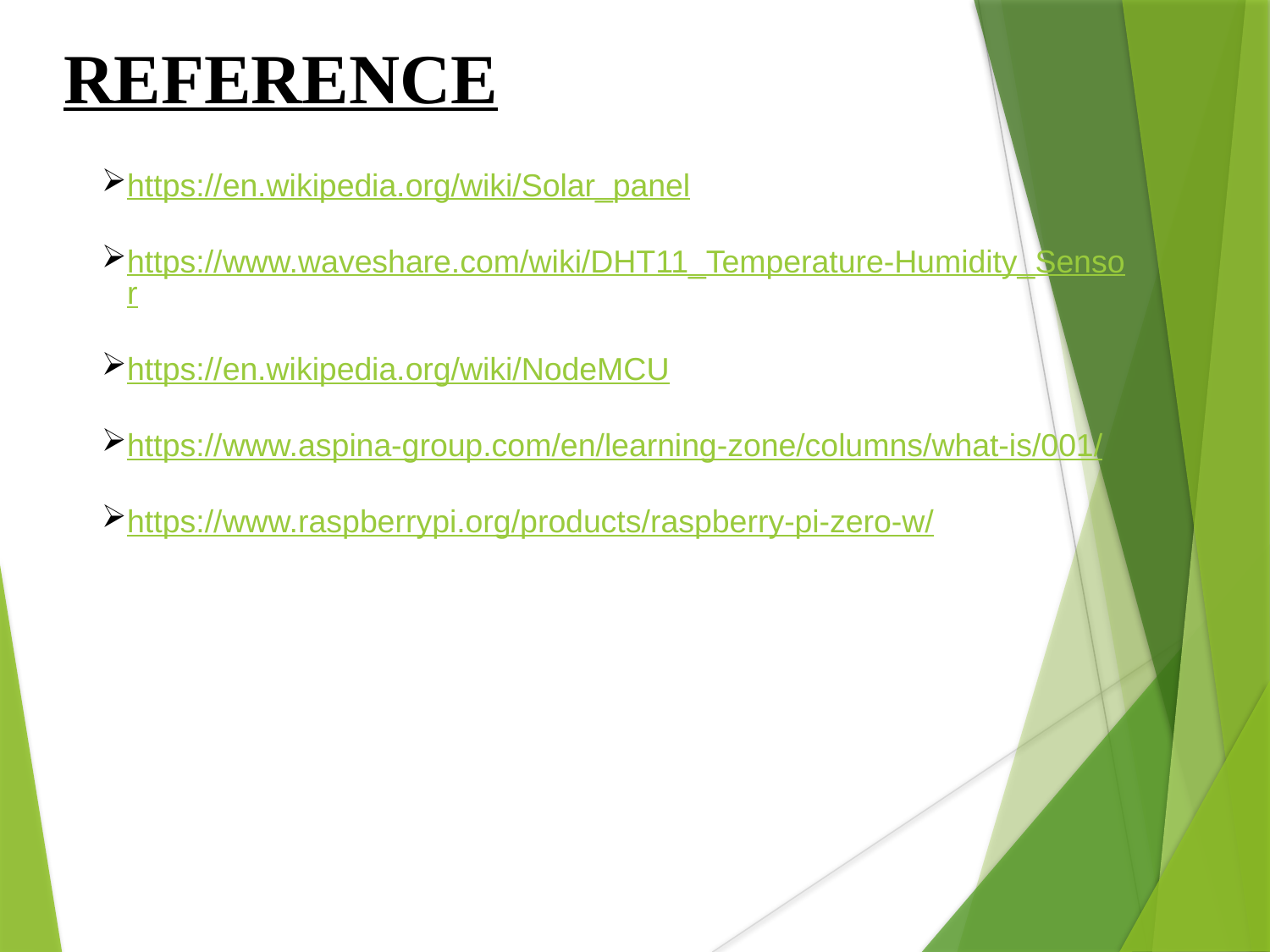

# REFERENCE
https://en.wikipedia.org/wiki/Solar_panel

https://www.waveshare.com/wiki/DHT11_Temperature-Humidity_Sensor

https://en.wikipedia.org/wiki/NodeMCU

https://www.aspina-group.com/en/learning-zone/columns/what-is/001/

https://www.raspberrypi.org/products/raspberry-pi-zero-w/